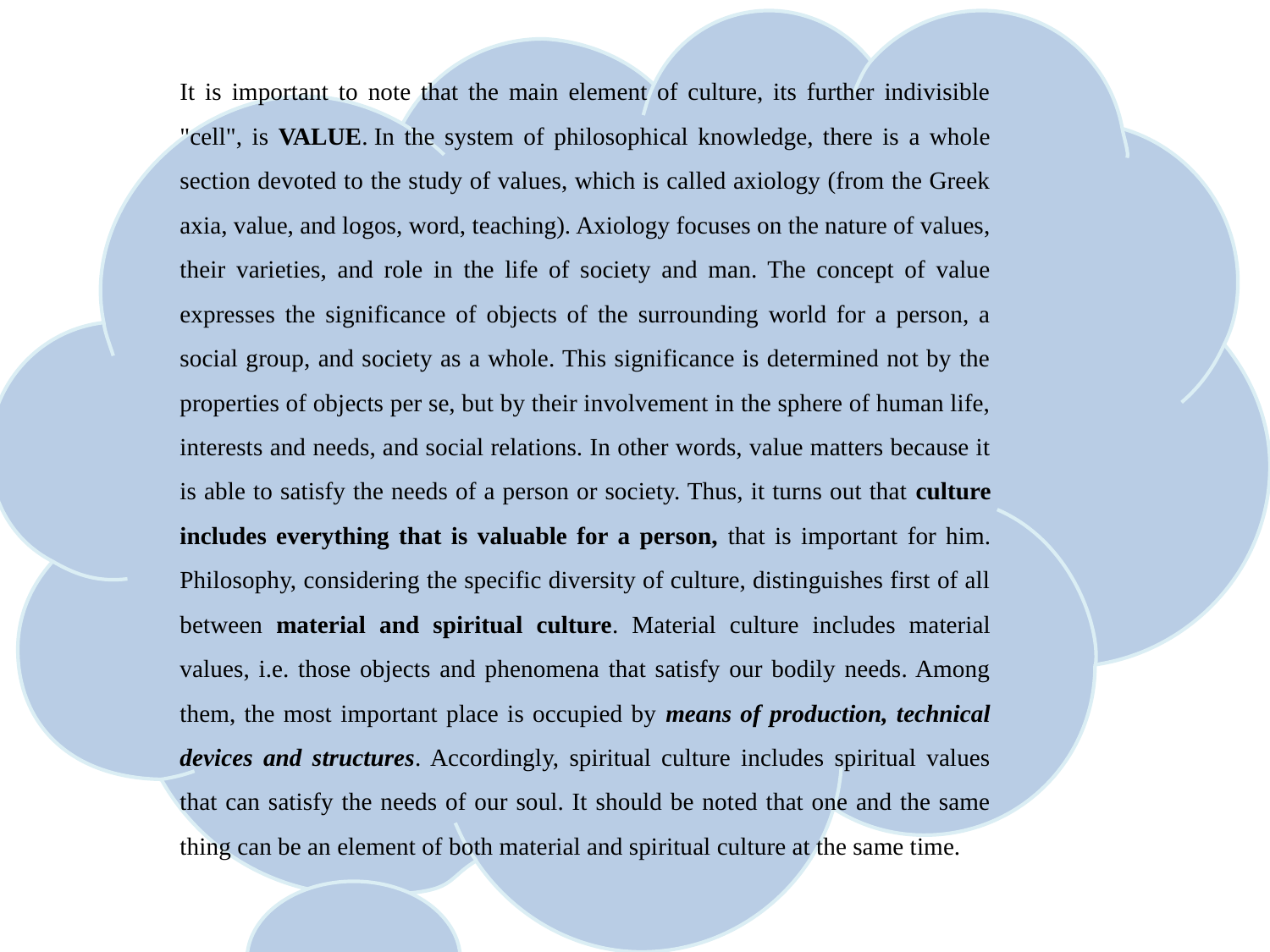

It is important to note that the main element of culture, its further indivisible "cell", is VALUE. In the system of philosophical knowledge, there is a whole section devoted to the study of values, which is called axiology (from the Greek axia, value, and logos, word, teaching). Axiology focuses on the nature of values, their varieties, and role in the life of society and man. The concept of value expresses the significance of objects of the surrounding world for a person, a social group, and society as a whole. This significance is determined not by the properties of objects per se, but by their involvement in the sphere of human life, interests and needs, and social relations. In other words, value matters because it is able to satisfy the needs of a person or society. Thus, it turns out that culture includes everything that is valuable for a person, that is important for him. Philosophy, considering the specific diversity of culture, distinguishes first of all between material and spiritual culture. Material culture includes material values, i.e. those objects and phenomena that satisfy our bodily needs. Among them, the most important place is occupied by means of production, technical devices and structures. Accordingly, spiritual culture includes spiritual values that can satisfy the needs of our soul. It should be noted that one and the same thing can be an element of both material and spiritual culture at the same time.